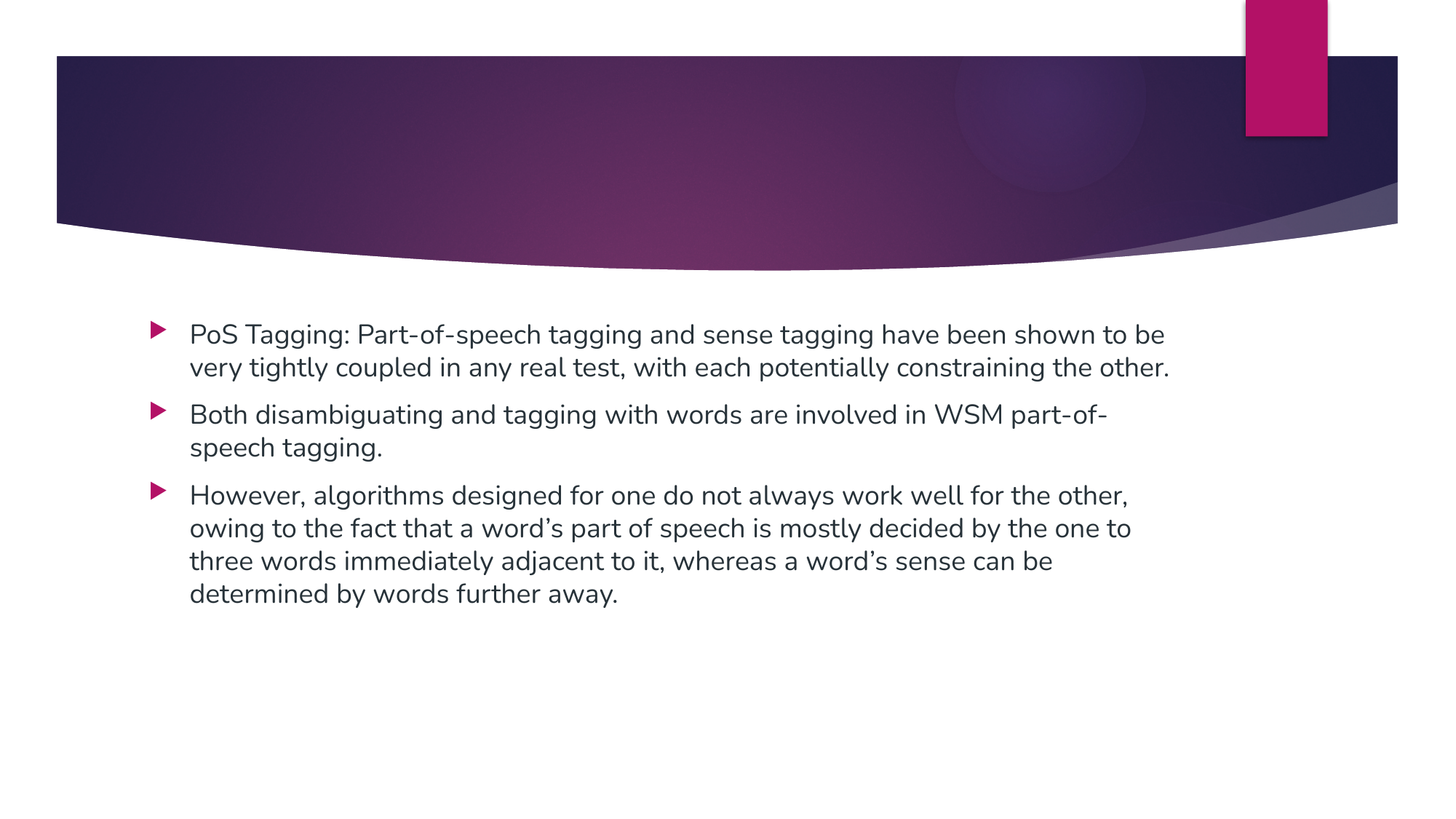

#
PoS Tagging: Part-of-speech tagging and sense tagging have been shown to be very tightly coupled in any real test, with each potentially constraining the other.
Both disambiguating and tagging with words are involved in WSM part-of-speech tagging.
However, algorithms designed for one do not always work well for the other, owing to the fact that a word’s part of speech is mostly decided by the one to three words immediately adjacent to it, whereas a word’s sense can be determined by words further away.